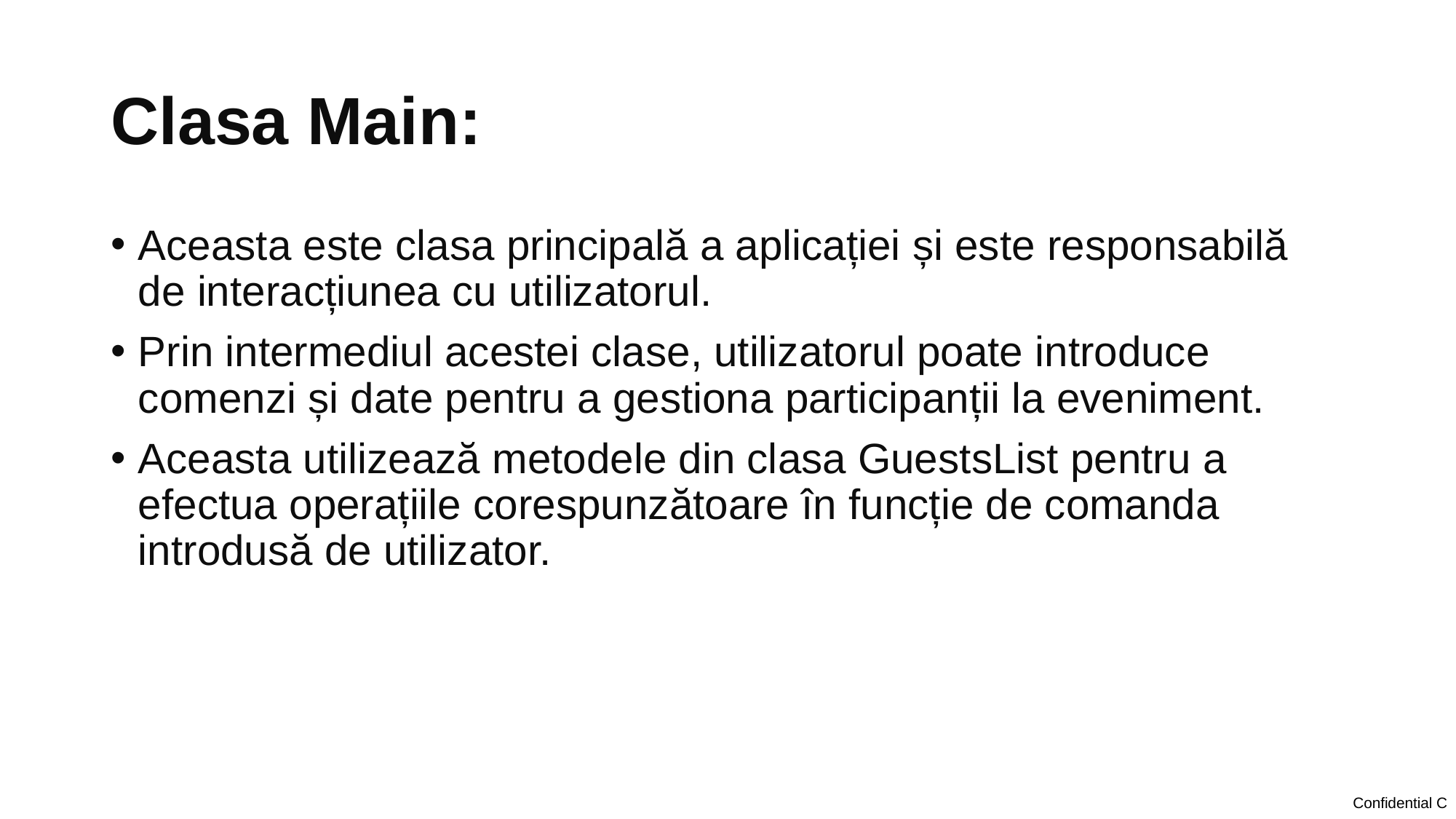

# Clasa Main:
Aceasta este clasa principală a aplicației și este responsabilă de interacțiunea cu utilizatorul.
Prin intermediul acestei clase, utilizatorul poate introduce comenzi și date pentru a gestiona participanții la eveniment.
Aceasta utilizează metodele din clasa GuestsList pentru a efectua operațiile corespunzătoare în funcție de comanda introdusă de utilizator.